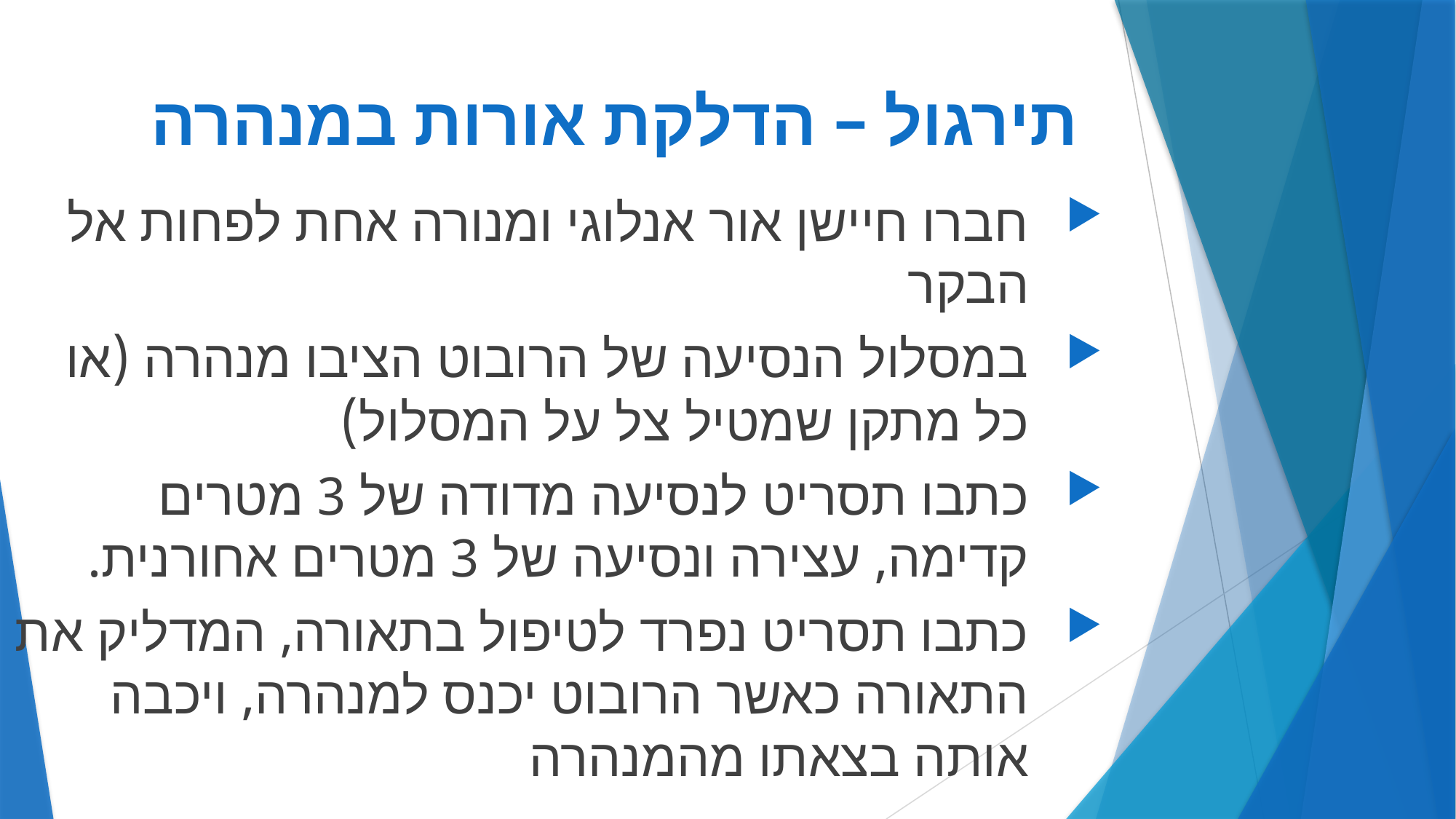

# תירגול – הדלקת אורות במנהרה
חברו חיישן אור אנלוגי ומנורה אחת לפחות אל הבקר
במסלול הנסיעה של הרובוט הציבו מנהרה (או כל מתקן שמטיל צל על המסלול)
כתבו תסריט לנסיעה מדודה של 3 מטרים קדימה, עצירה ונסיעה של 3 מטרים אחורנית.
כתבו תסריט נפרד לטיפול בתאורה, המדליק את התאורה כאשר הרובוט יכנס למנהרה, ויכבה אותה בצאתו מהמנהרה